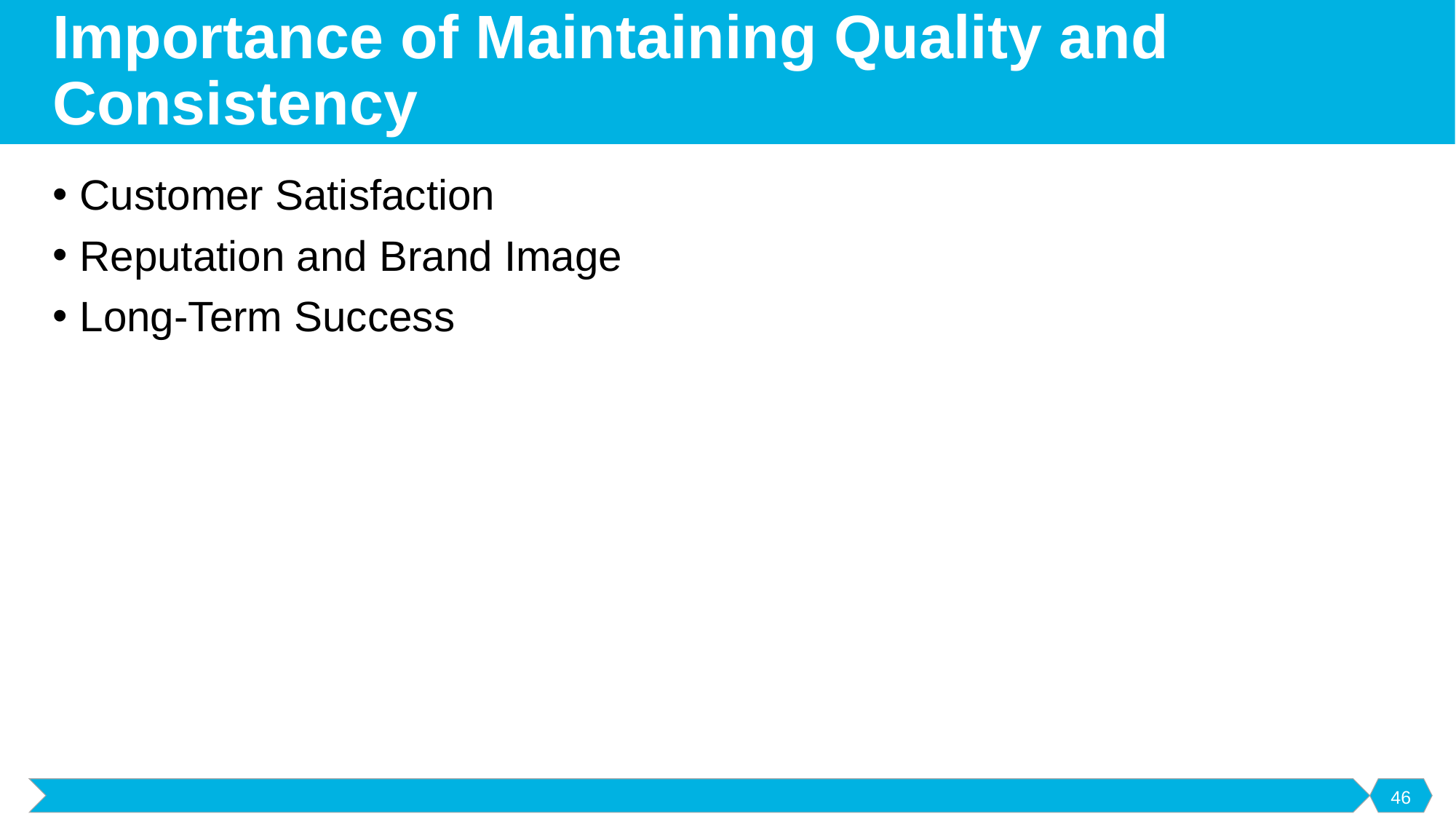

# Importance of Maintaining Quality and Consistency
Customer Satisfaction
Reputation and Brand Image
Long-Term Success
46